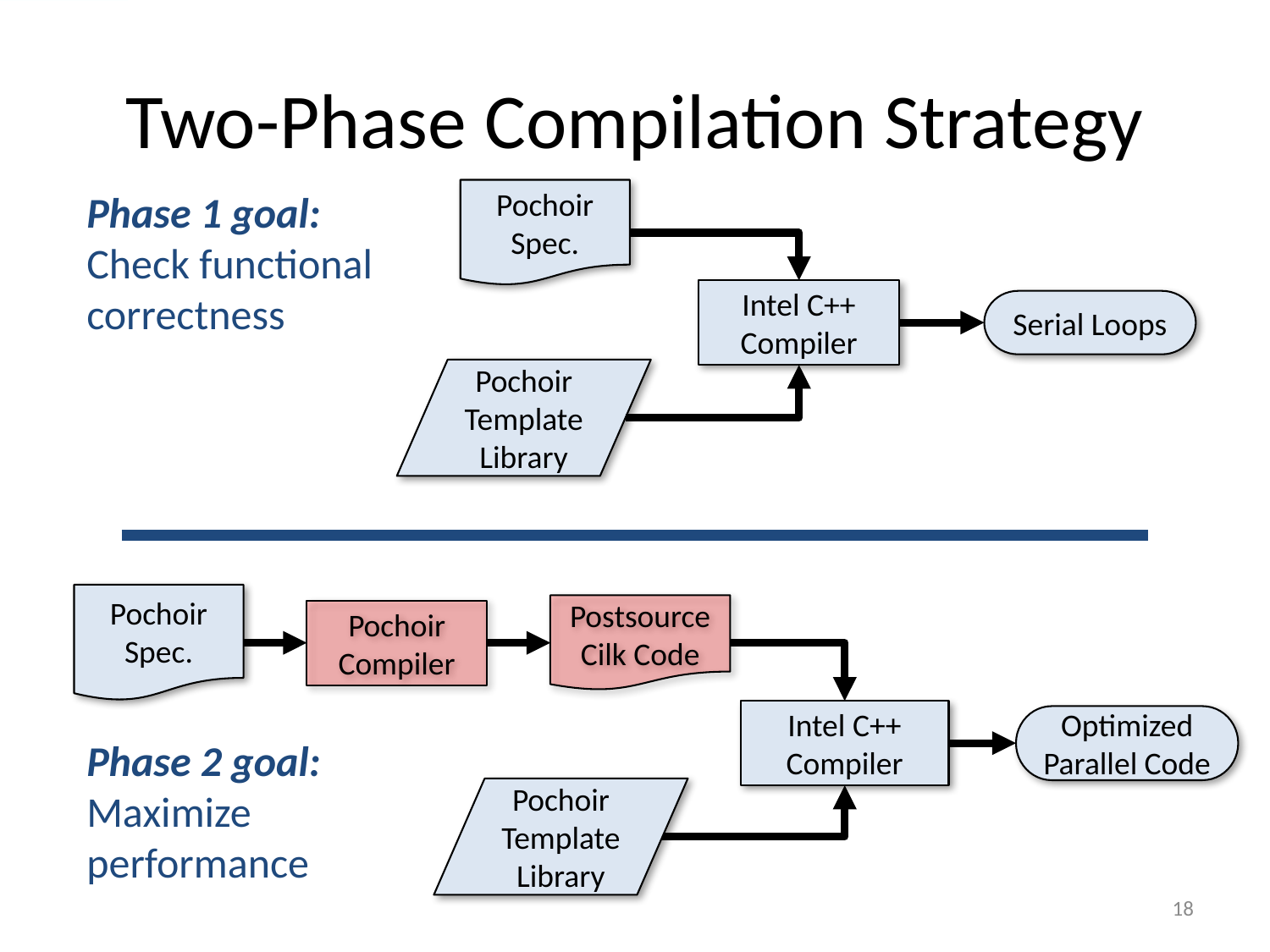

# Two-Phase Compilation Strategy
Phase 1 goal: Check functional correctness
Pochoir
Spec.
Intel C++ Compiler
Serial Loops
Pochoir Template Library
Pochoir
Spec.
Postsource
Cilk Code
Pochoir
Compiler
Intel C++ Compiler
Optimized Parallel Code
Pochoir Template Library
Phase 2 goal: Maximize performance
18